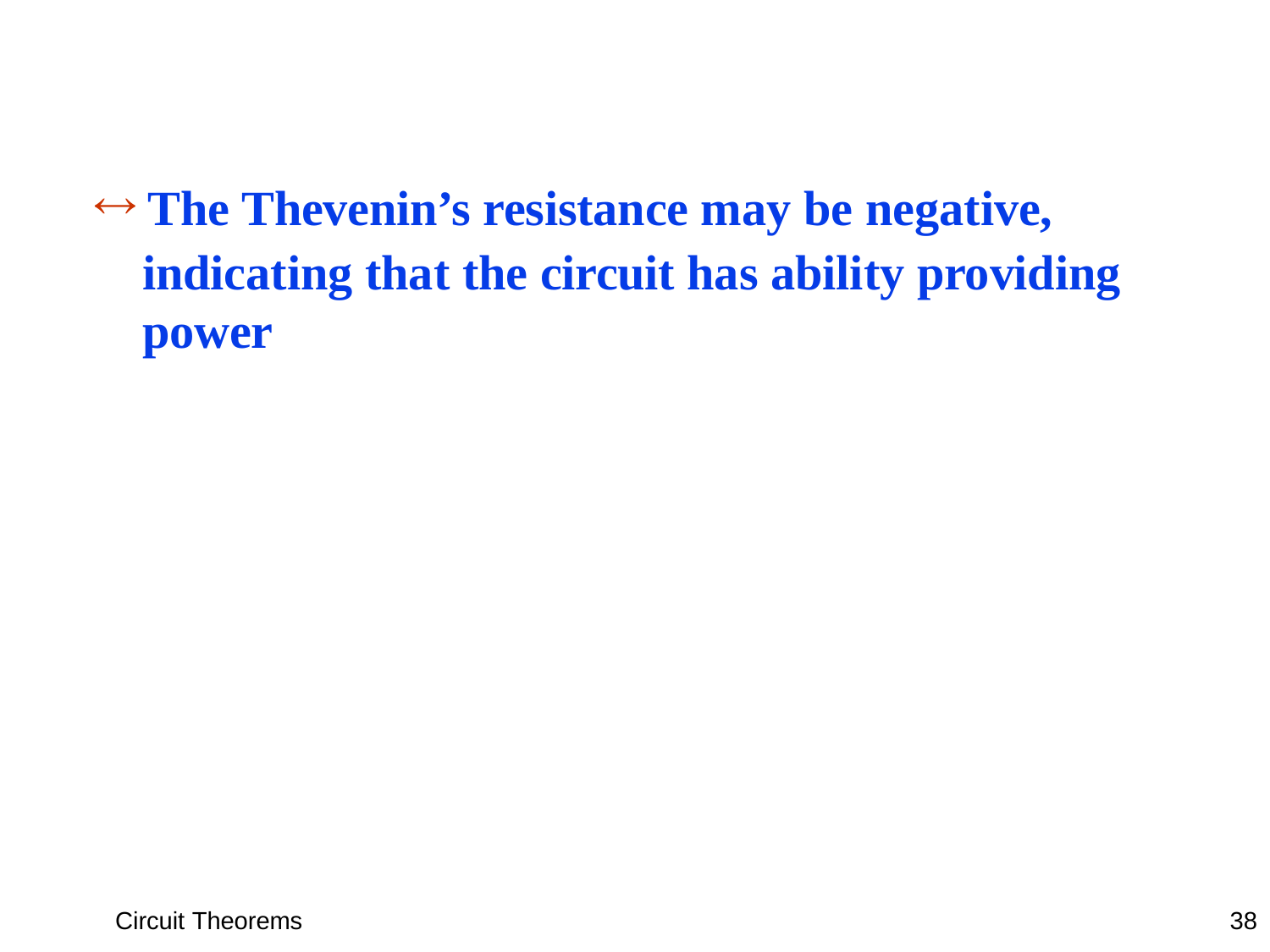

# ↔ The Thevenin’s resistance may be negative,  indicating that the circuit has ability providing  power
Circuit Theorems
38